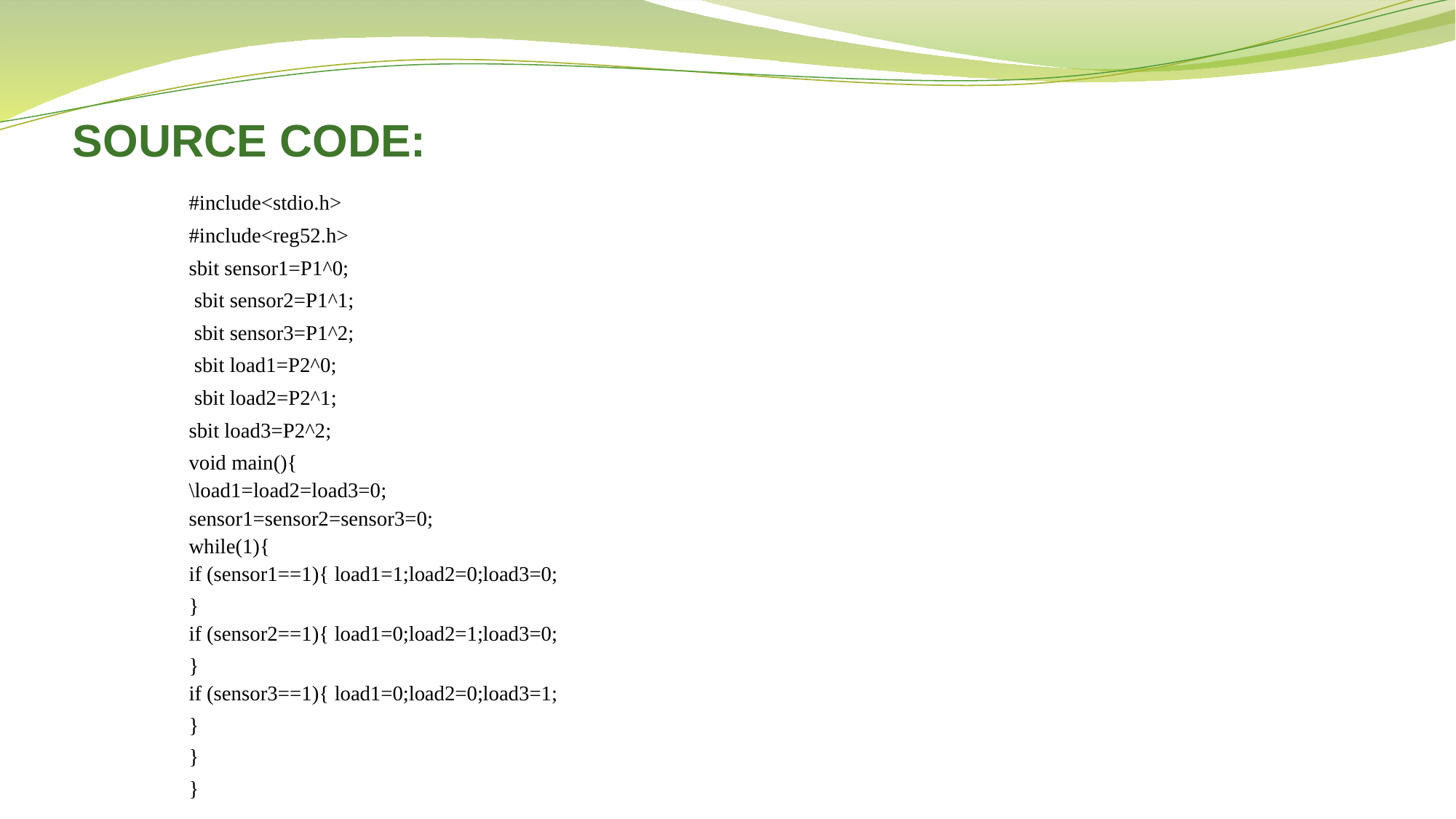

# SOURCE CODE:
#include<stdio.h>
#include<reg52.h>
sbit sensor1=P1^0;
 sbit sensor2=P1^1;
 sbit sensor3=P1^2;
 sbit load1=P2^0;
 sbit load2=P2^1;
sbit load3=P2^2;
void main(){
\load1=load2=load3=0;
sensor1=sensor2=sensor3=0;
while(1){
if (sensor1==1){ load1=1;load2=0;load3=0;
}
if (sensor2==1){ load1=0;load2=1;load3=0;
}
if (sensor3==1){ load1=0;load2=0;load3=1;
}
}
}